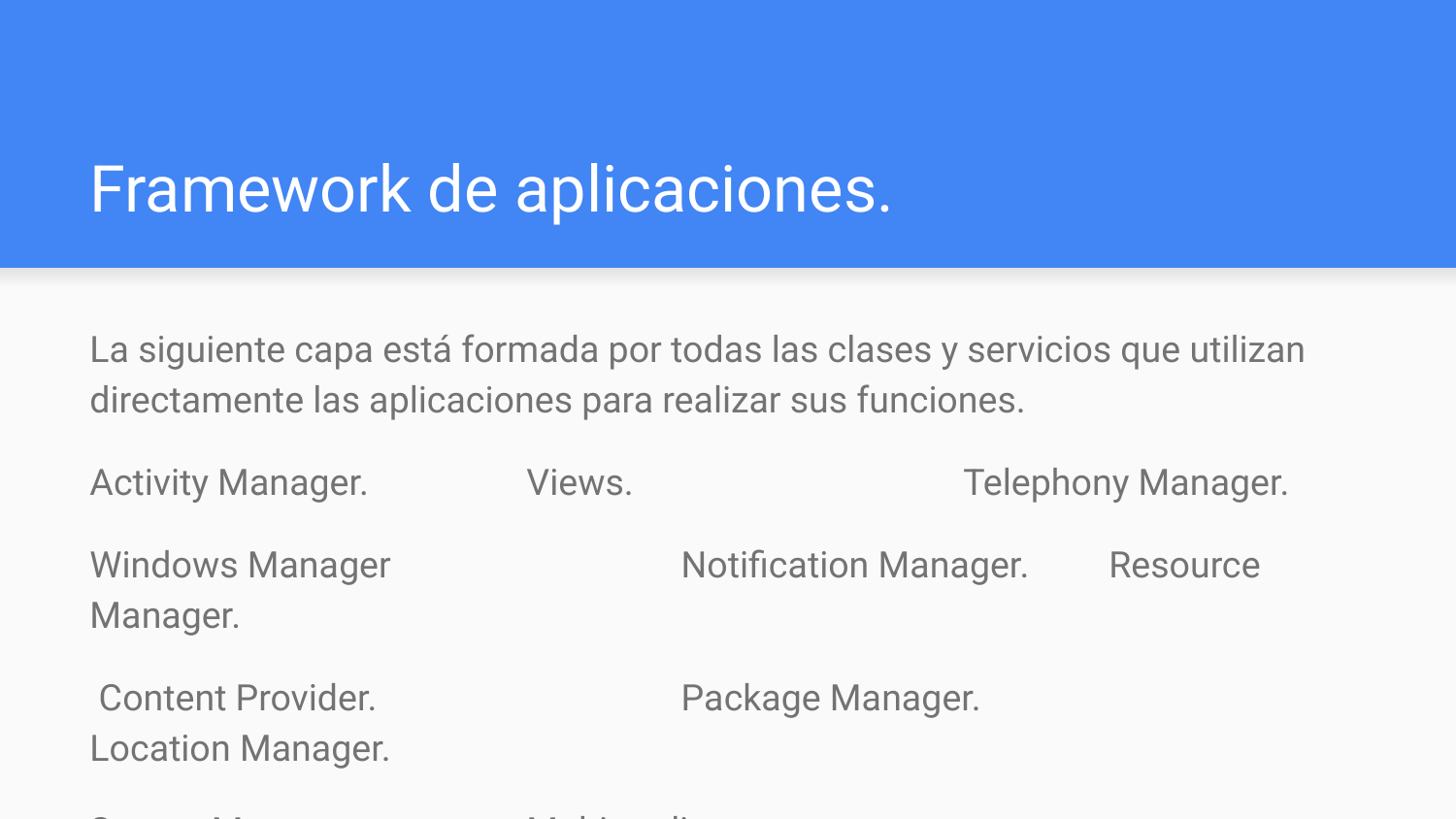

# Framework de aplicaciones.
La siguiente capa está formada por todas las clases y servicios que utilizan directamente las aplicaciones para realizar sus funciones.
Activity Manager. 		Views. 			Telephony Manager.
Windows Manager		 Notification Manager. 	Resource Manager.
 Content Provider. 		 Package Manager.		Location Manager.
Sensor Manager		Multimedia.